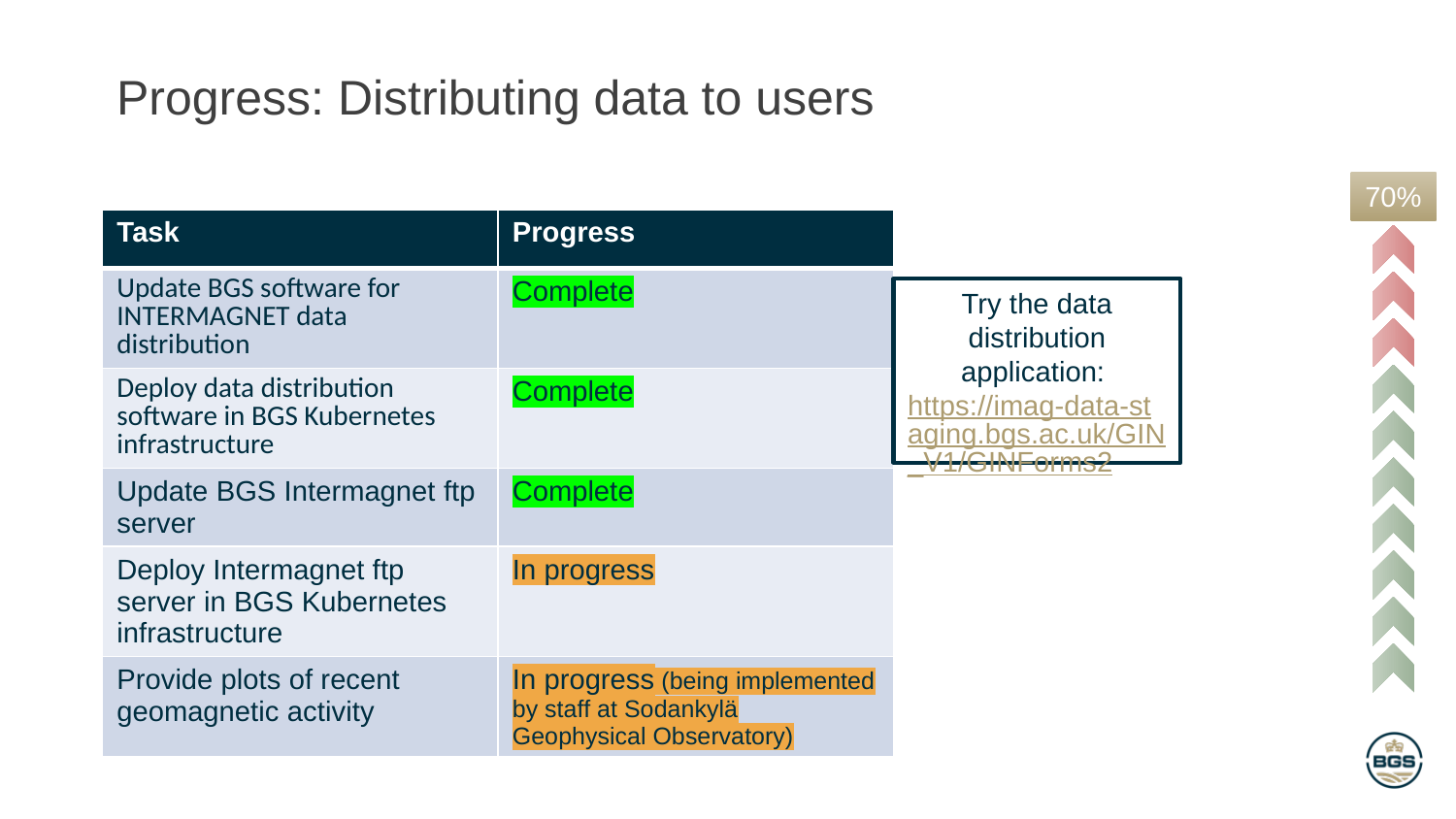

Progress: Distributing data to users
70%
| Task | Progress |
| --- | --- |
| Update BGS software for INTERMAGNET data distribution | Complete |
| Deploy data distribution software in BGS Kubernetes infrastructure | Complete |
| Update BGS Intermagnet ftp server | Complete |
| Deploy Intermagnet ftp server in BGS Kubernetes infrastructure | In progress |
| Provide plots of recent geomagnetic activity | In progress (being implemented by staff at Sodankylä Geophysical Observatory) |

Try the data distribution application: https://imag-data-staging.bgs.ac.uk/GIN_V1/GINForms2